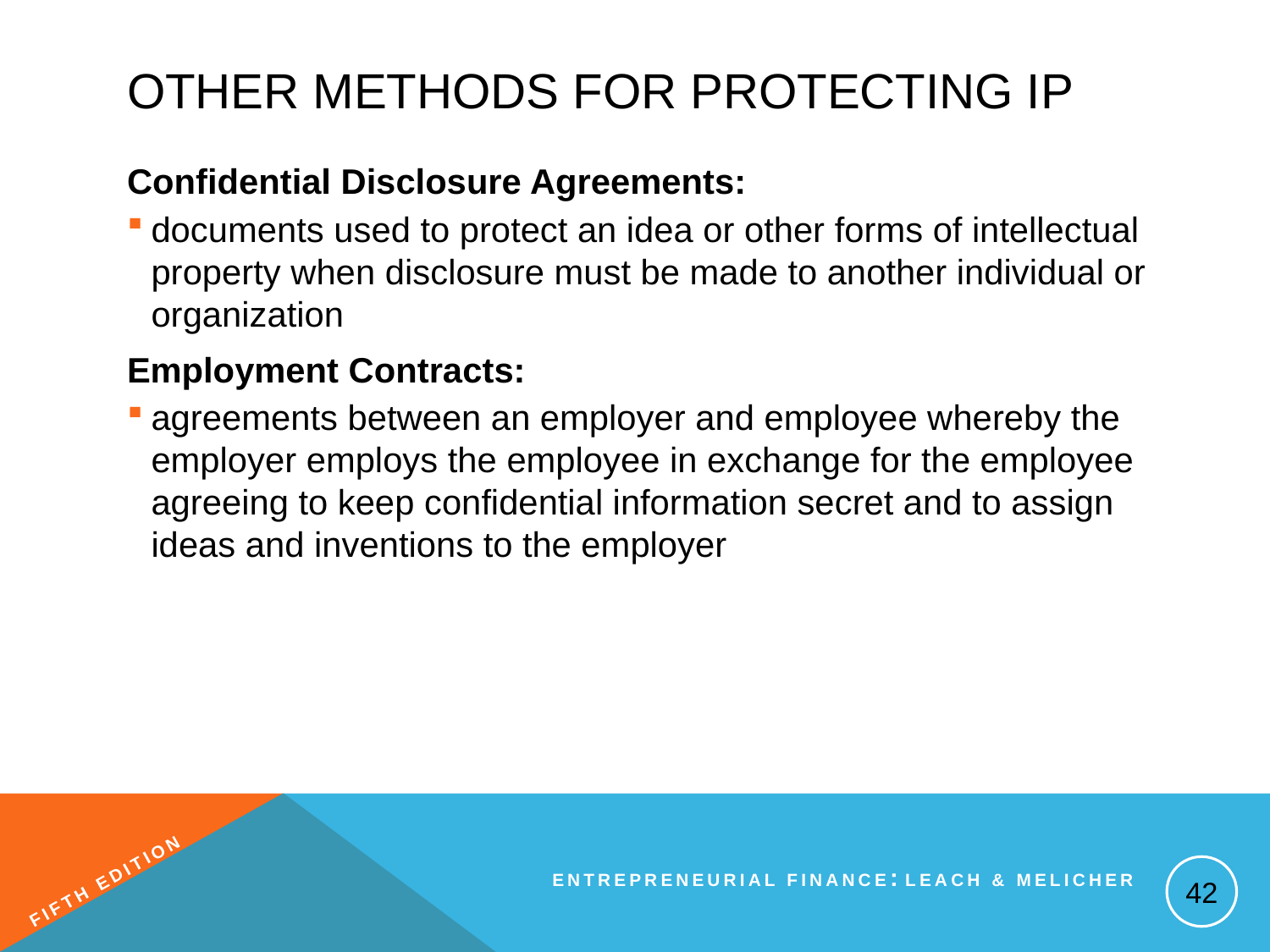

# Other Methods for Protecting IP
Confidential Disclosure Agreements:
documents used to protect an idea or other forms of intellectual property when disclosure must be made to another individual or organization
Employment Contracts:
agreements between an employer and employee whereby the employer employs the employee in exchange for the employee agreeing to keep confidential information secret and to assign ideas and inventions to the employer
42